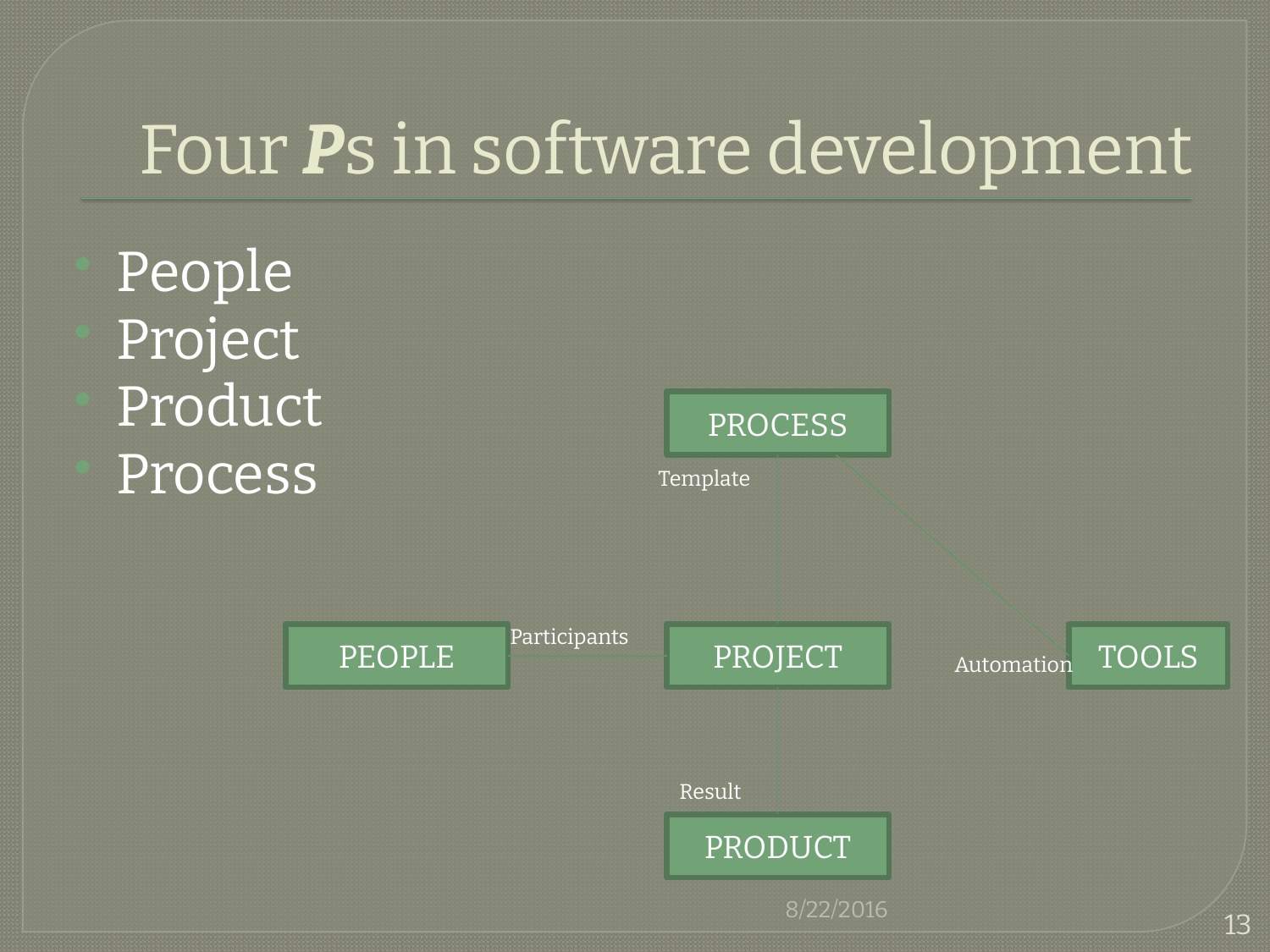

# Four Ps in software development
People
Project
Product
Process

PROCESS
Template
Participants
PEOPLE
PROJECT
TOOLS
Automation
Result
PRODUCT
8/22/2016
13